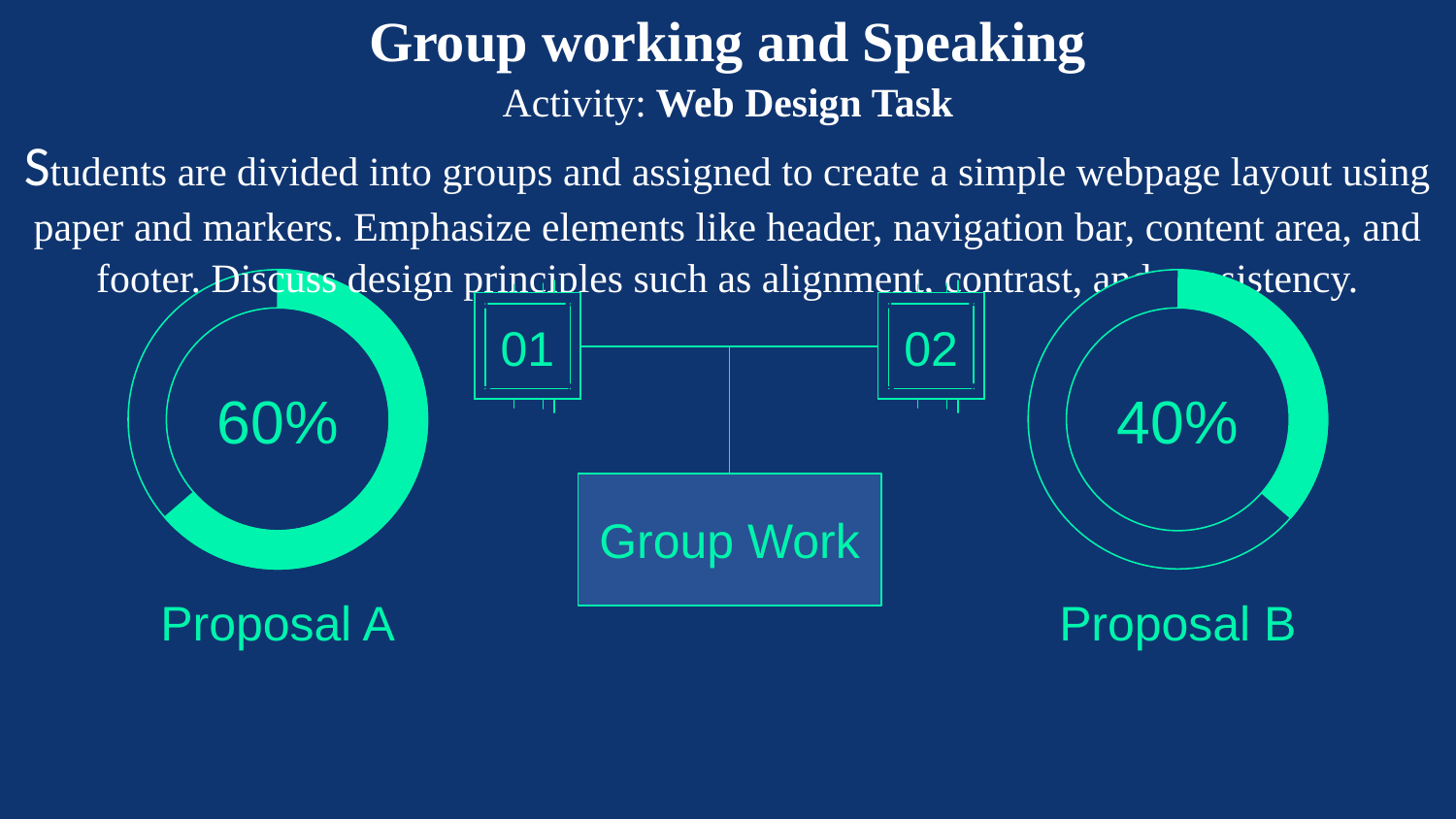

# Group working and Speaking Activity: Web Design Task Students are divided into groups and assigned to create a simple webpage layout using paper and markers. Emphasize elements like header, navigation bar, content area, and footer. Discuss design principles such as alignment, contrast, and consistency.

02
01
60%
40%
Group Work
Proposal A
Proposal B